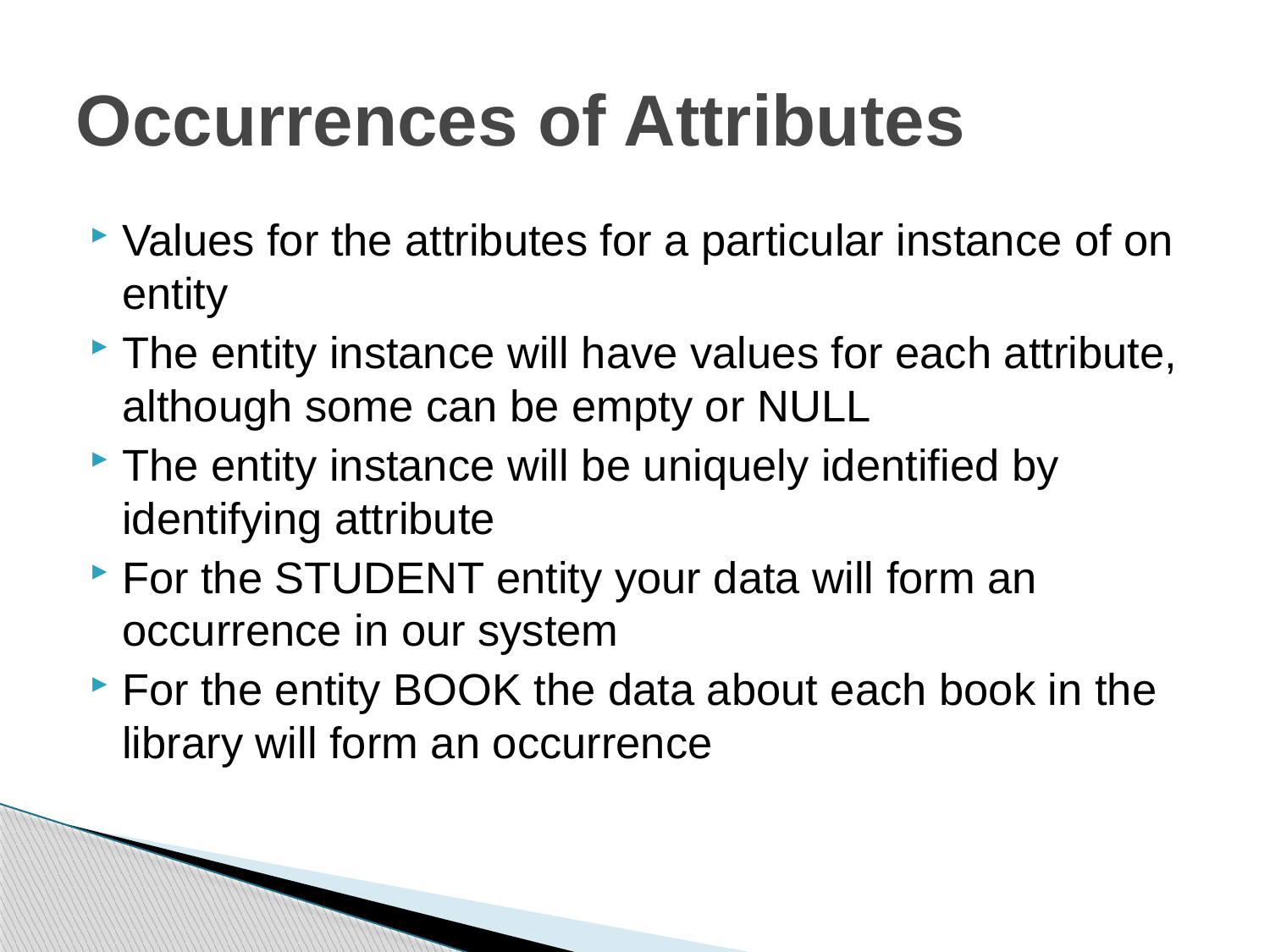

# Occurrences of Attributes
Values for the attributes for a particular instance of on entity
The entity instance will have values for each attribute, although some can be empty or NULL
The entity instance will be uniquely identified by identifying attribute
For the STUDENT entity your data will form an occurrence in our system
For the entity BOOK the data about each book in the library will form an occurrence